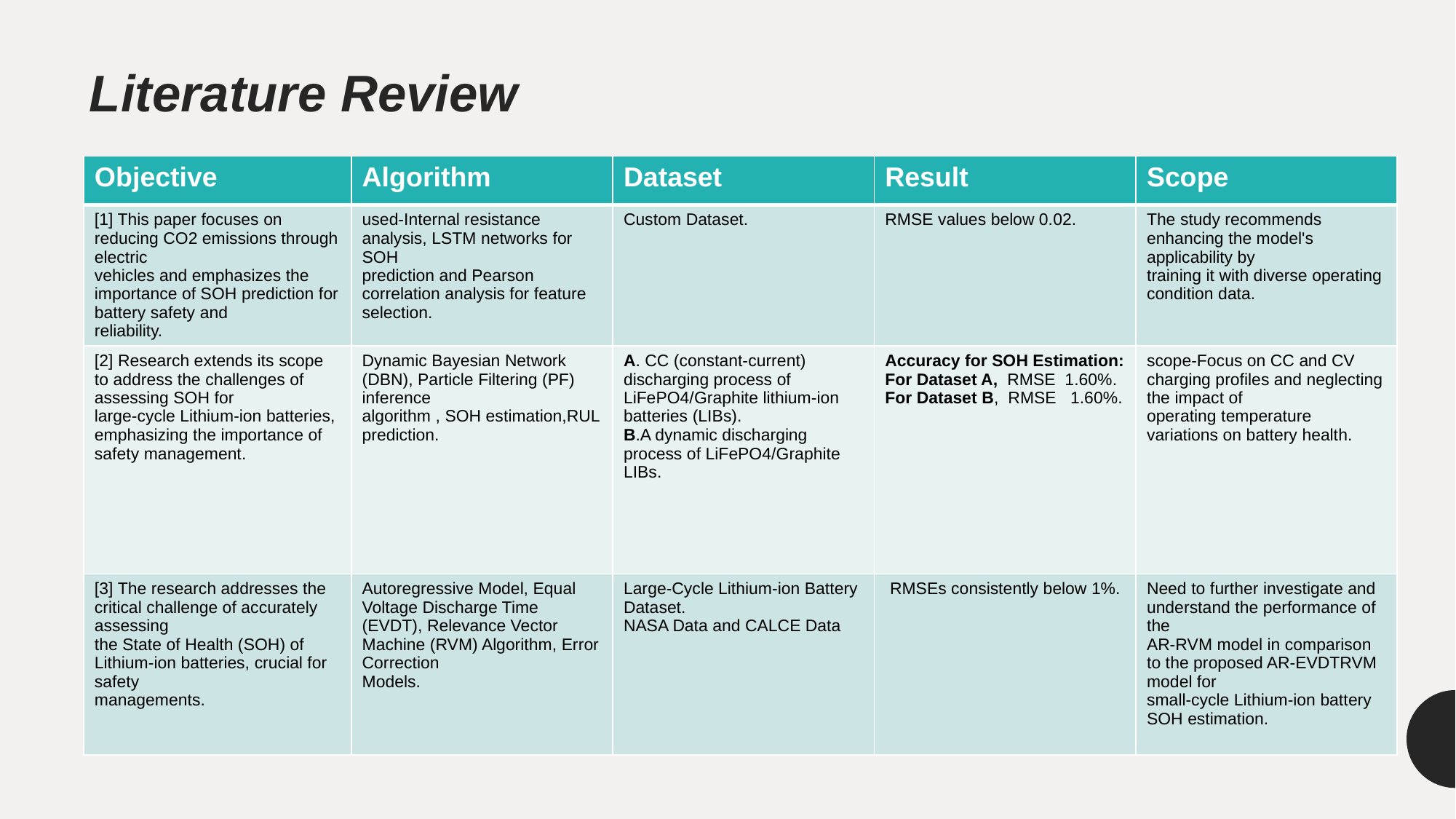

Literature Review
| Objective | Algorithm | Dataset | Result | Scope |
| --- | --- | --- | --- | --- |
| [1] This paper focuses on reducing CO2 emissions through electric vehicles and emphasizes the importance of SOH prediction for battery safety and reliability. | used-Internal resistance analysis, LSTM networks for SOH prediction and Pearson correlation analysis for feature selection. | Custom Dataset. | RMSE values below 0.02. | The study recommends enhancing the model's applicability by training it with diverse operating condition data. |
| [2] Research extends its scope to address the challenges of assessing SOH for large-cycle Lithium-ion batteries, emphasizing the importance of safety management. | Dynamic Bayesian Network (DBN), Particle Filtering (PF) inference algorithm , SOH estimation,RUL prediction. | A. CC (constant-current) discharging process of LiFePO4/Graphite lithium-ion batteries (LIBs). B.A dynamic discharging process of LiFePO4/Graphite LIBs. | Accuracy for SOH Estimation: For Dataset A,  RMSE  1.60%. For Dataset B,  RMSE   1.60%. | scope-Focus on CC and CV charging profiles and neglecting the impact of operating temperature variations on battery health. |
| [3] The research addresses the critical challenge of accurately assessing the State of Health (SOH) of Lithium-ion batteries, crucial for safety managements. | Autoregressive Model, Equal Voltage Discharge Time (EVDT), Relevance Vector Machine (RVM) Algorithm, Error Correction Models. | Large-Cycle Lithium-ion Battery Dataset. NASA Data and CALCE Data | RMSEs consistently below 1%. | Need to further investigate and understand the performance of the AR-RVM model in comparison to the proposed AR-EVDTRVM model for small-cycle Lithium-ion battery SOH estimation. |